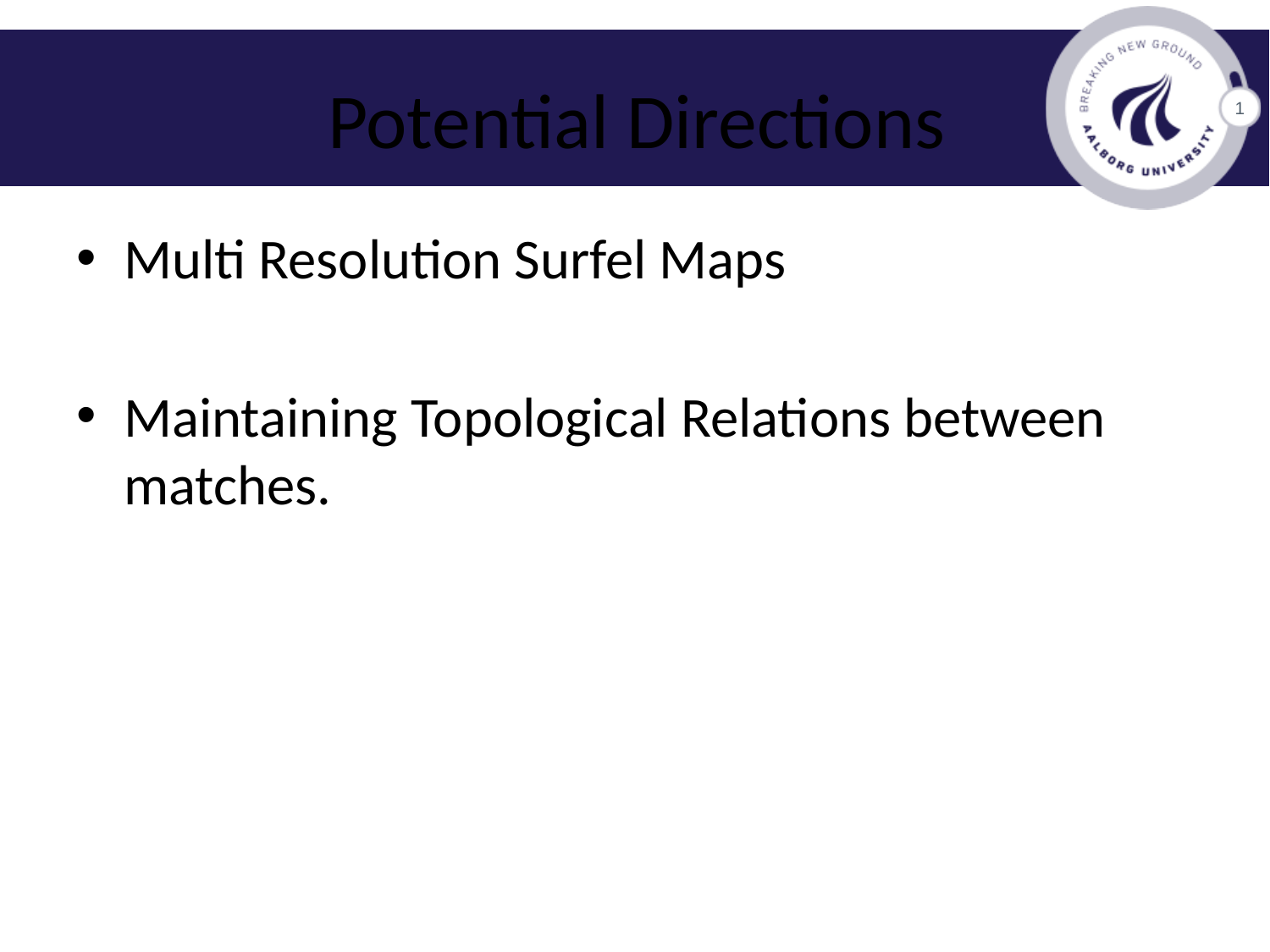

# Potential Directions
1
Multi Resolution Surfel Maps

Maintaining Topological Relations between matches.